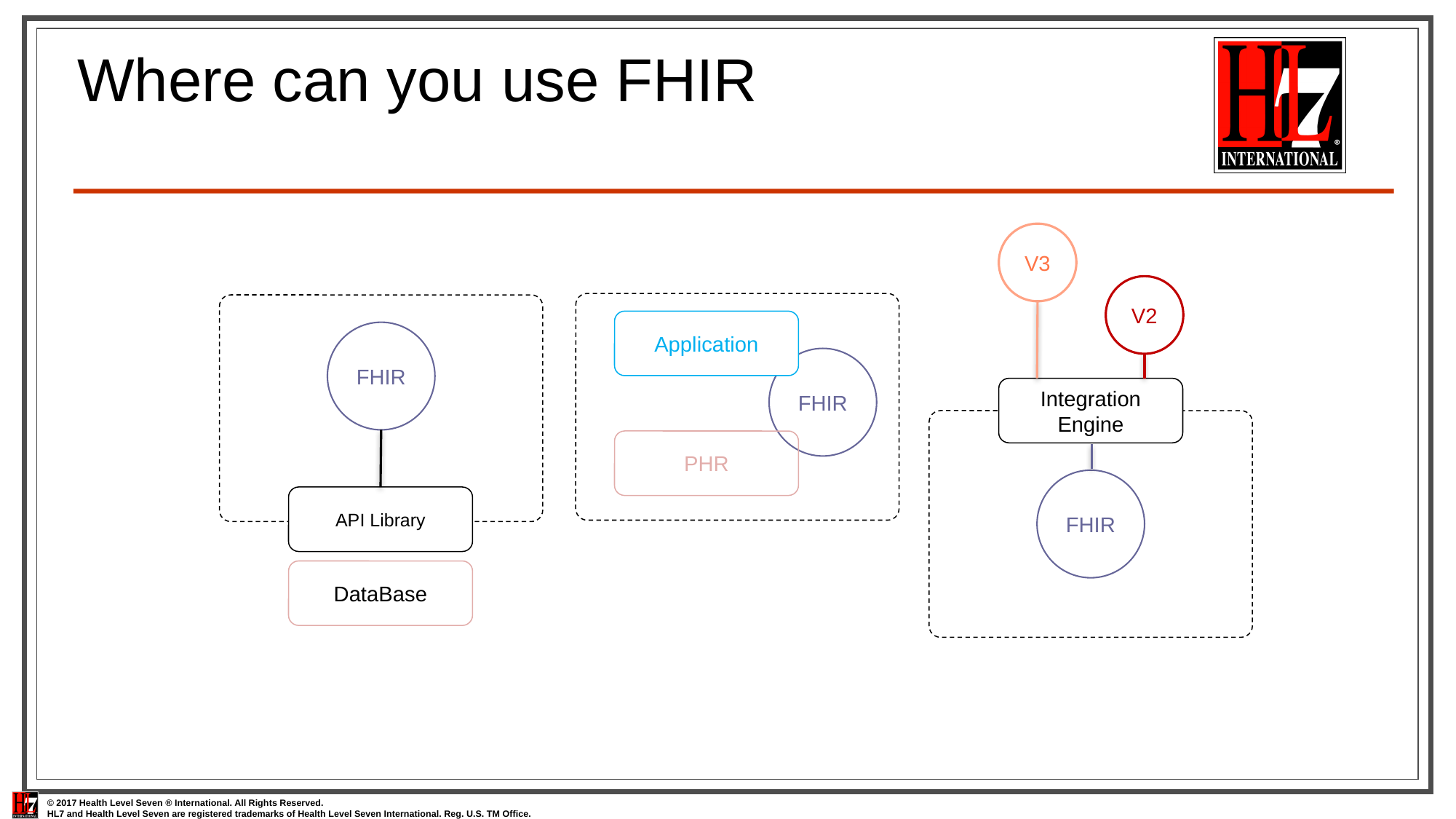

# Where can you use FHIR
V3
V2

Application
FHIR
FHIR
Integration Engine

PHR
FHIR
API Library
DataBase